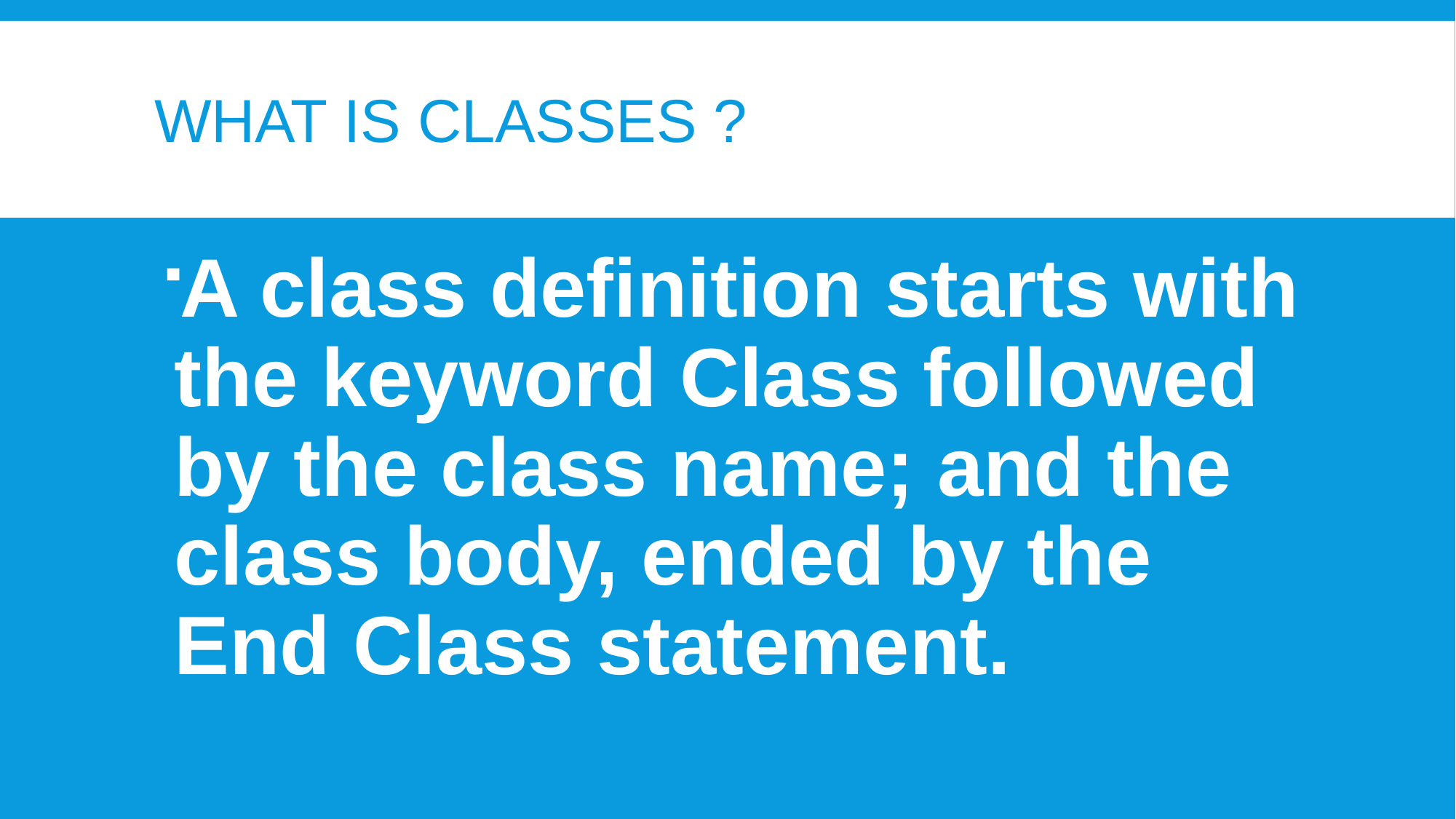

# WHAT IS CLASSES ?
A class definition starts with the keyword Class followed by the class name; and the class body, ended by the End Class statement.